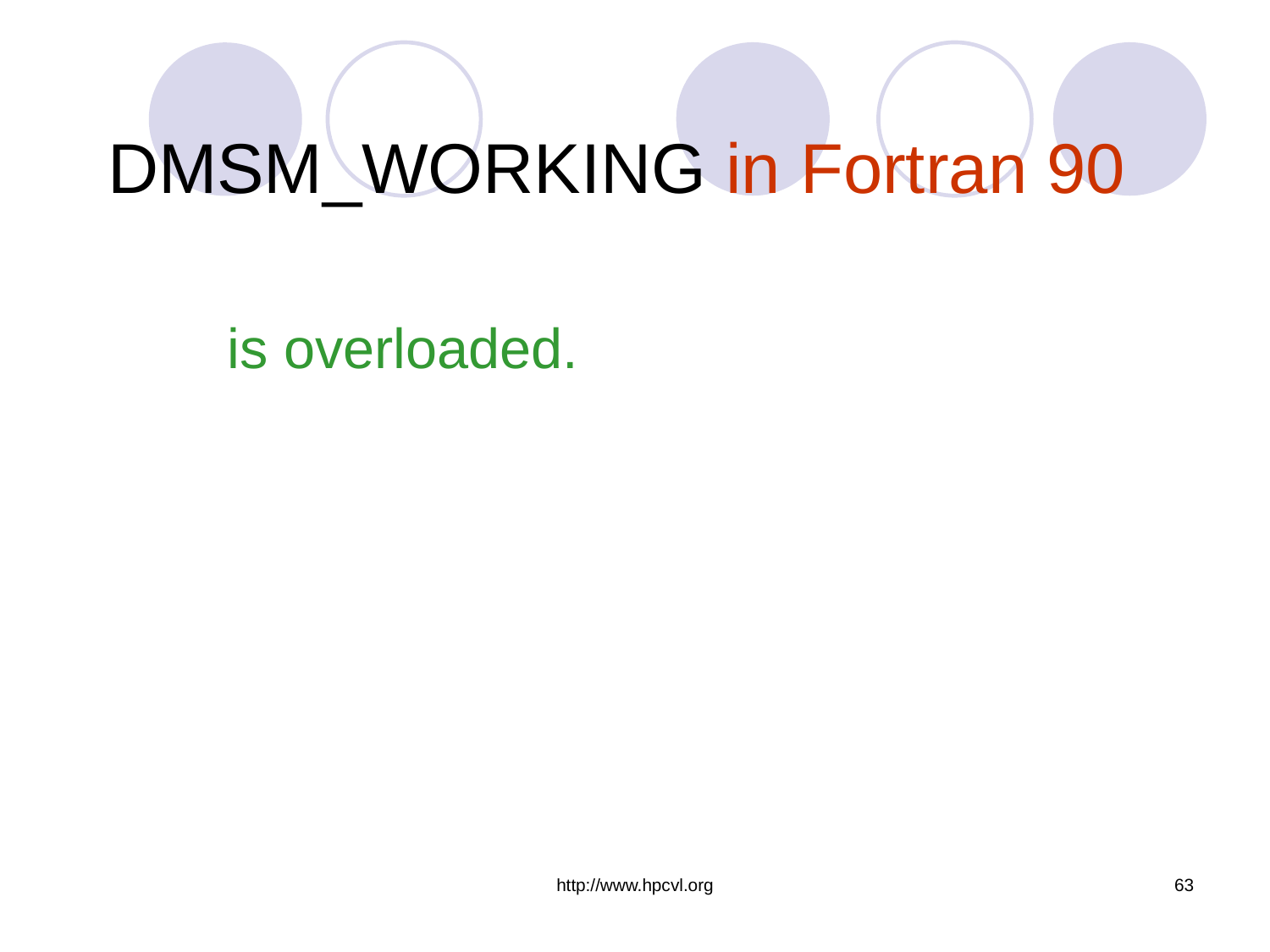

# DMSM_WORKING in Fortran 90
is overloaded.
http://www.hpcvl.org
63